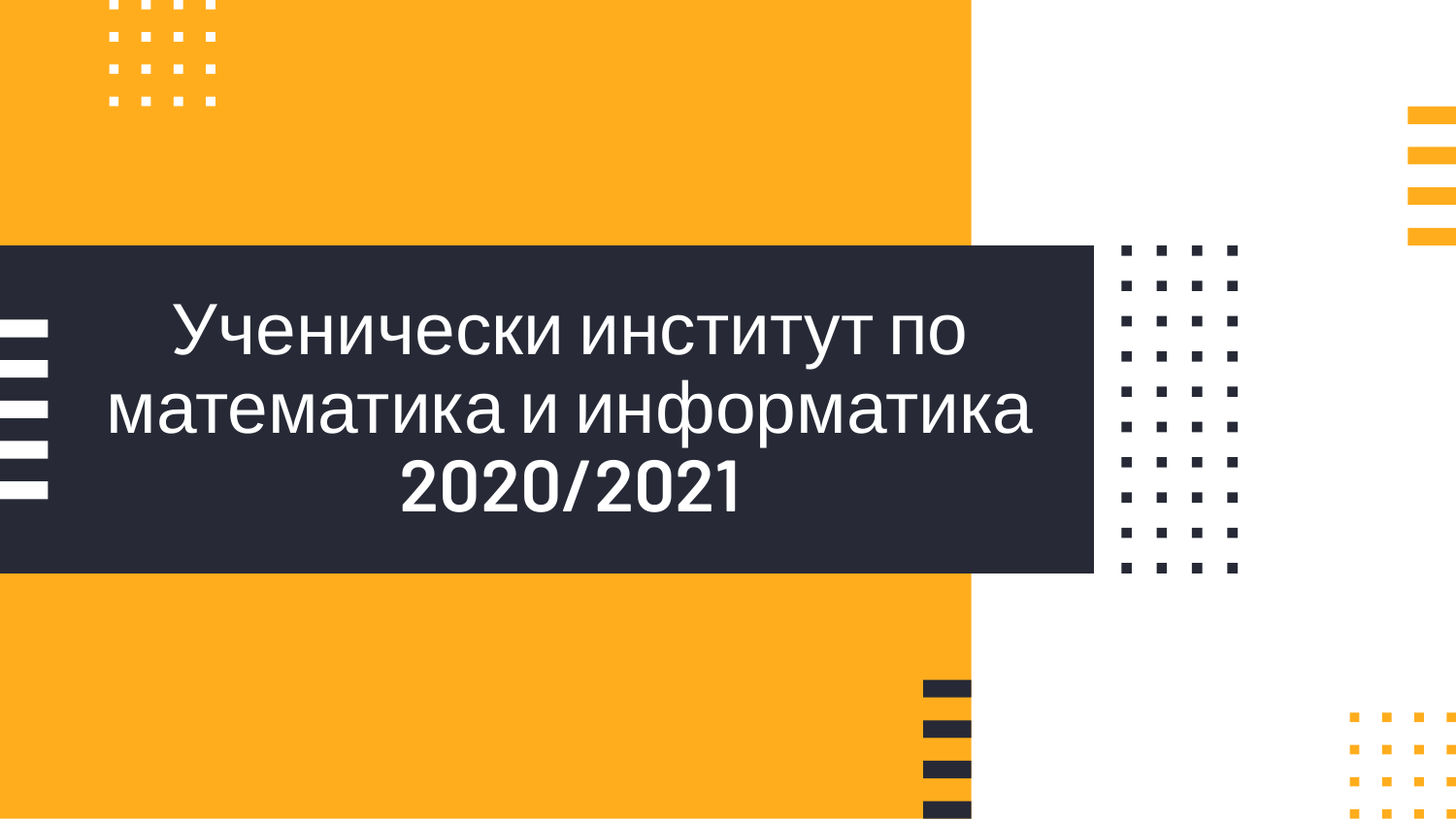

# Ученически институт по математика и информатика 2020/2021